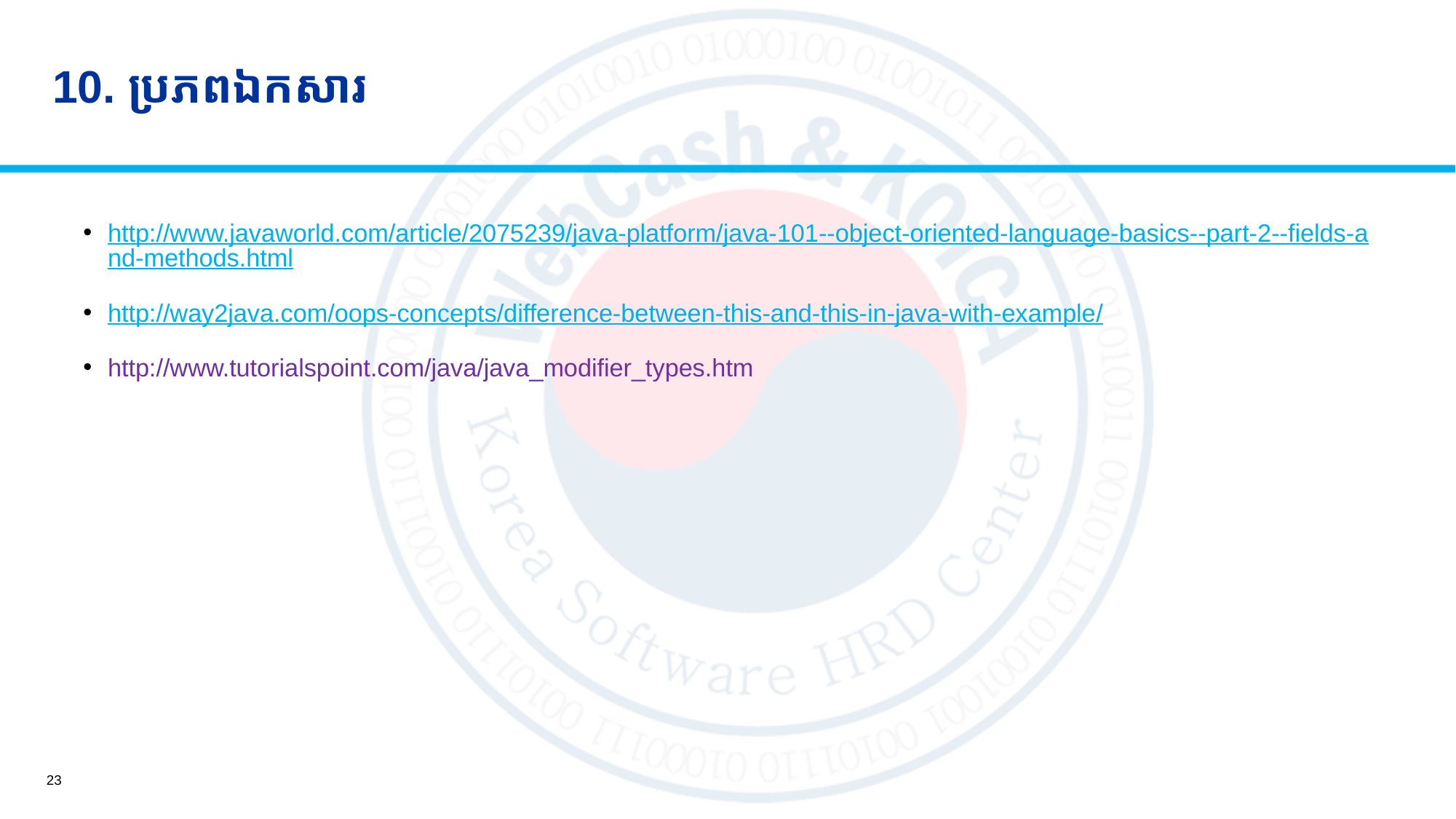

# 10. ប្រភពឯកសារ
http://www.javaworld.com/article/2075239/java-platform/java-101--object-oriented-language-basics--part-2--fields-and-methods.html
http://way2java.com/oops-concepts/difference-between-this-and-this-in-java-with-example/
http://www.tutorialspoint.com/java/java_modifier_types.htm
23